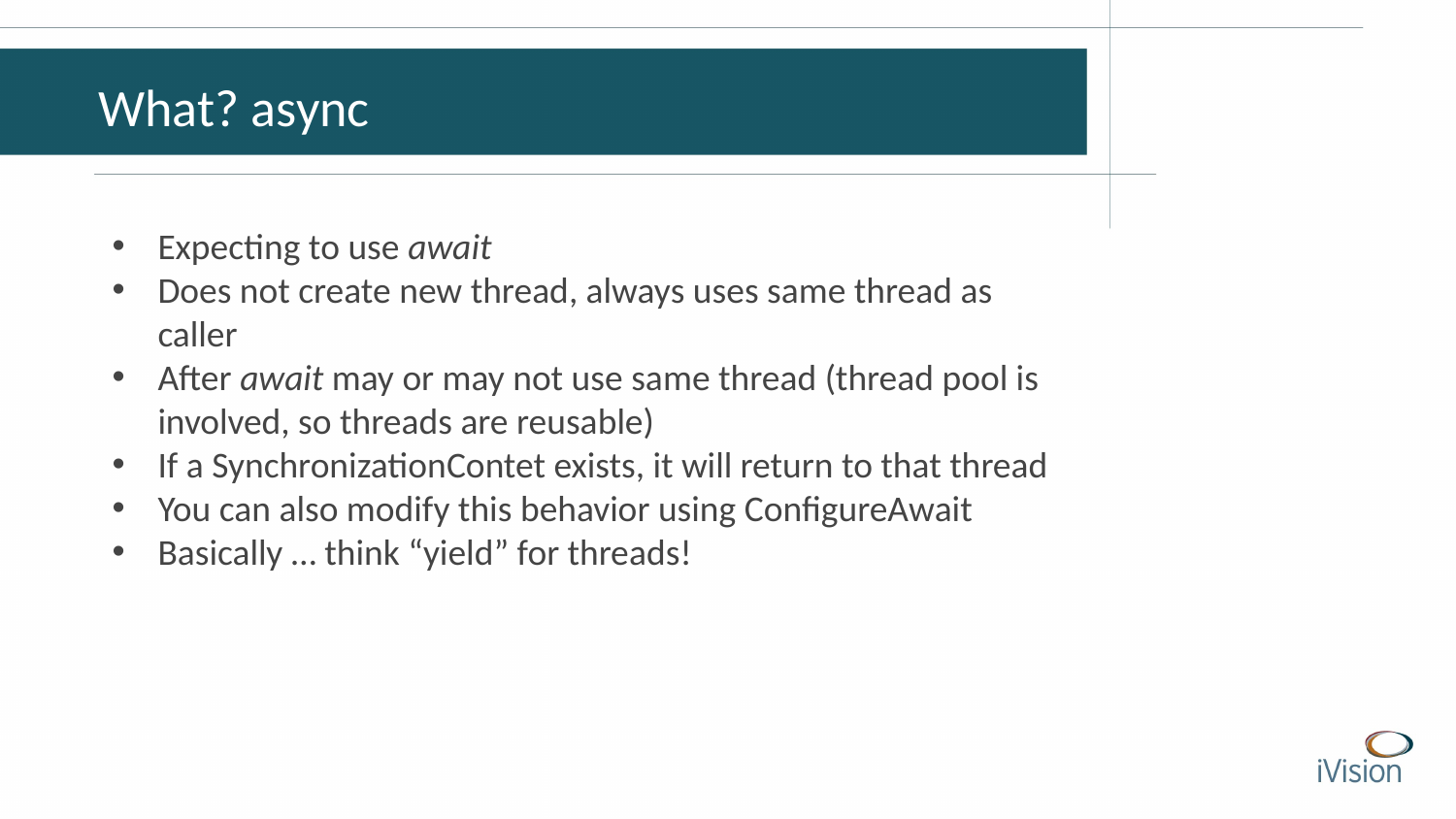

What? async
Expecting to use await
Does not create new thread, always uses same thread as caller
After await may or may not use same thread (thread pool is involved, so threads are reusable)
If a SynchronizationContet exists, it will return to that thread
You can also modify this behavior using ConfigureAwait
Basically … think “yield” for threads!